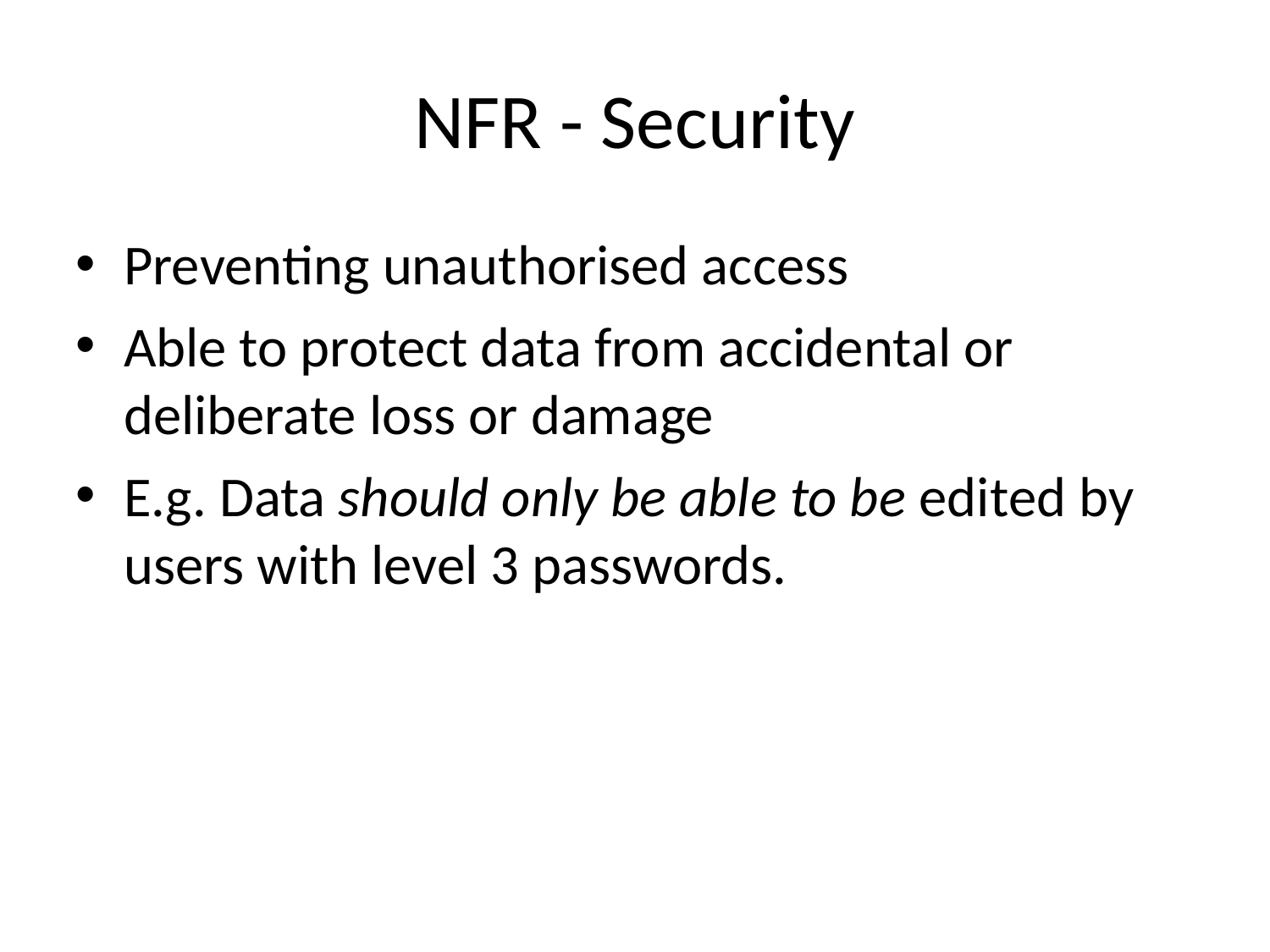

# NFR - Security
Preventing unauthorised access
Able to protect data from accidental or deliberate loss or damage
E.g. Data should only be able to be edited by users with level 3 passwords.